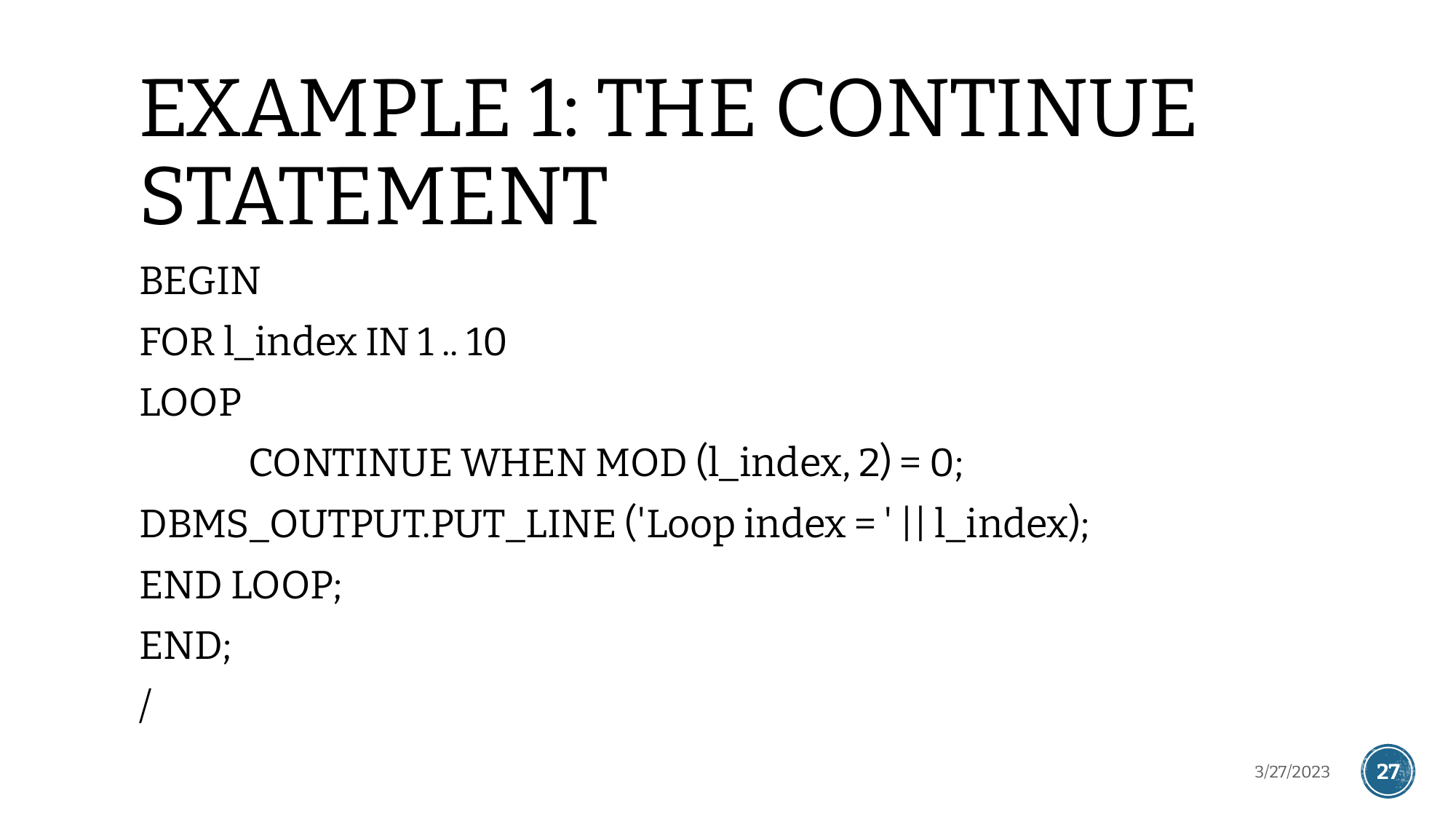

# EXAMPLE 1: THE CONTINUE STATEMENT
BEGIN
FOR l_index IN 1 .. 10
LOOP
	CONTINUE WHEN MOD (l_index, 2) = 0;
DBMS_OUTPUT.PUT_LINE ('Loop index = ' || l_index);
END LOOP;
END;
/
3/27/2023
27